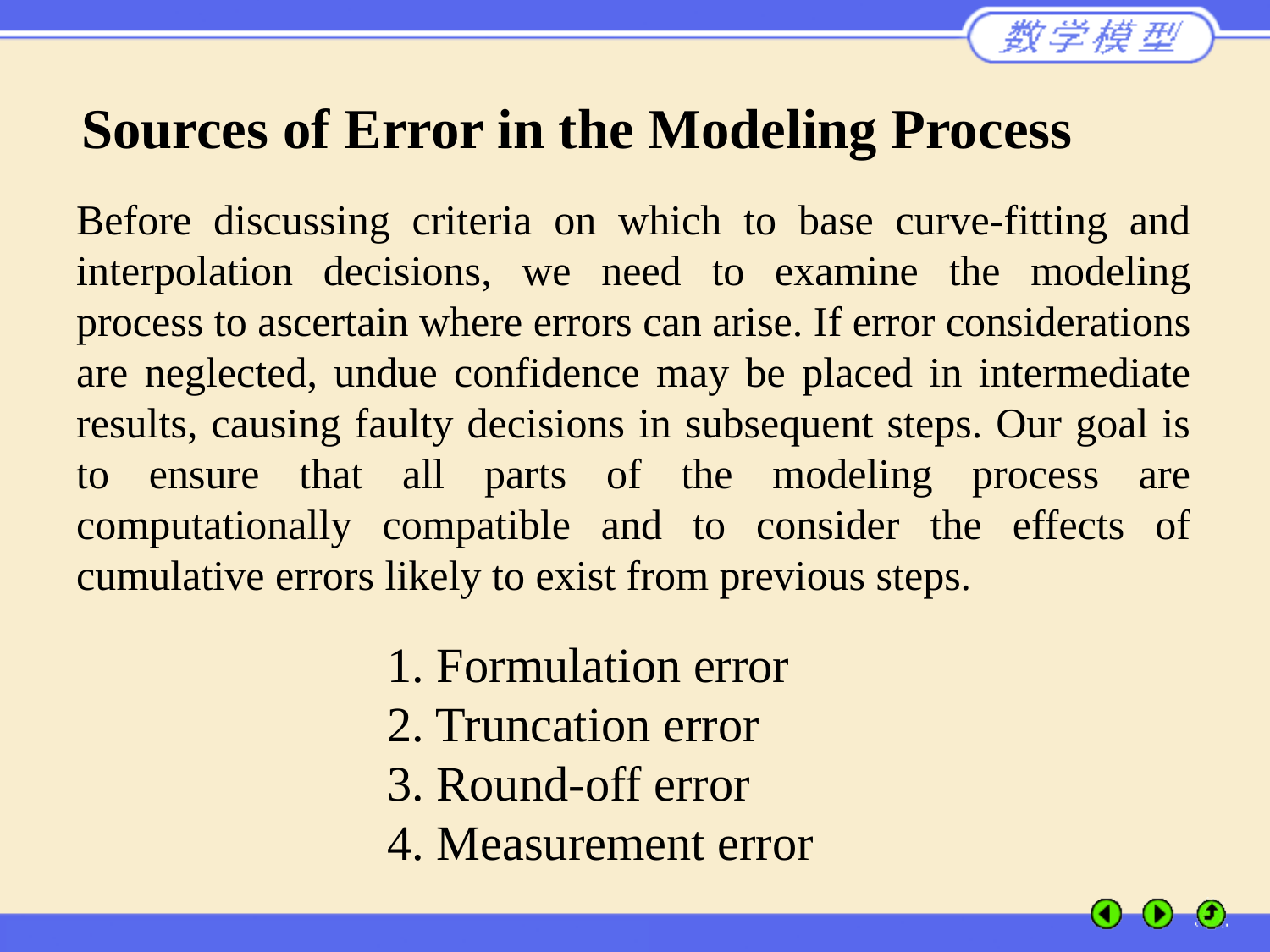

Sources of Error in the Modeling Process
Before discussing criteria on which to base curve-fitting and interpolation decisions, we need to examine the modeling process to ascertain where errors can arise. If error considerations are neglected, undue confidence may be placed in intermediate results, causing faulty decisions in subsequent steps. Our goal is to ensure that all parts of the modeling process are computationally compatible and to consider the effects of cumulative errors likely to exist from previous steps.
1. Formulation error
2. Truncation error
3. Round-off error
4. Measurement error